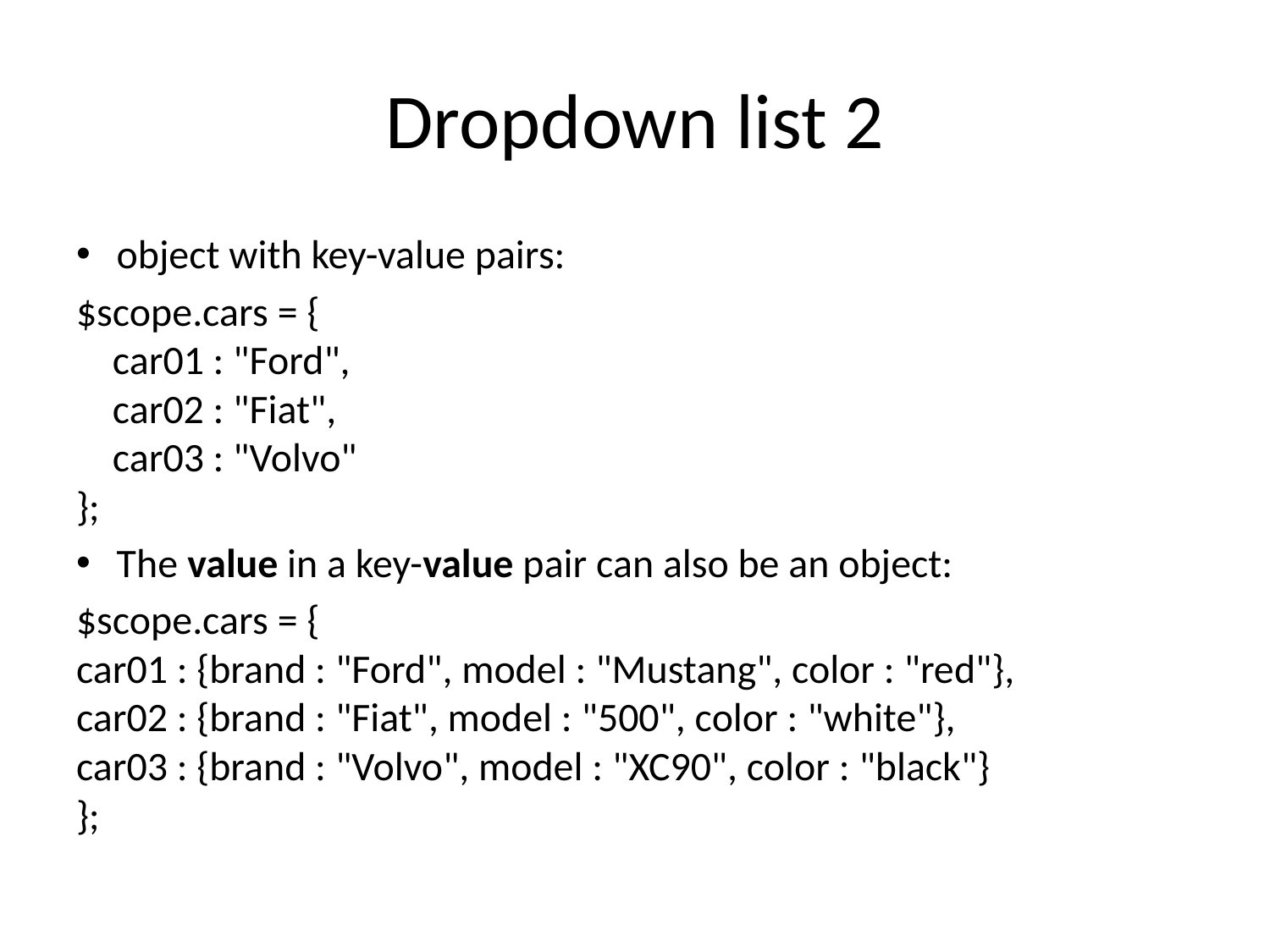

# Dropdown list 2
object with key-value pairs:
$scope.cars = {
    car01 : "Ford",
    car02 : "Fiat",
    car03 : "Volvo"
};
The value in a key-value pair can also be an object:
$scope.cars = {
car01 : {brand : "Ford", model : "Mustang", color : "red"},
car02 : {brand : "Fiat", model : "500", color : "white"},
car03 : {brand : "Volvo", model : "XC90", color : "black"}
};